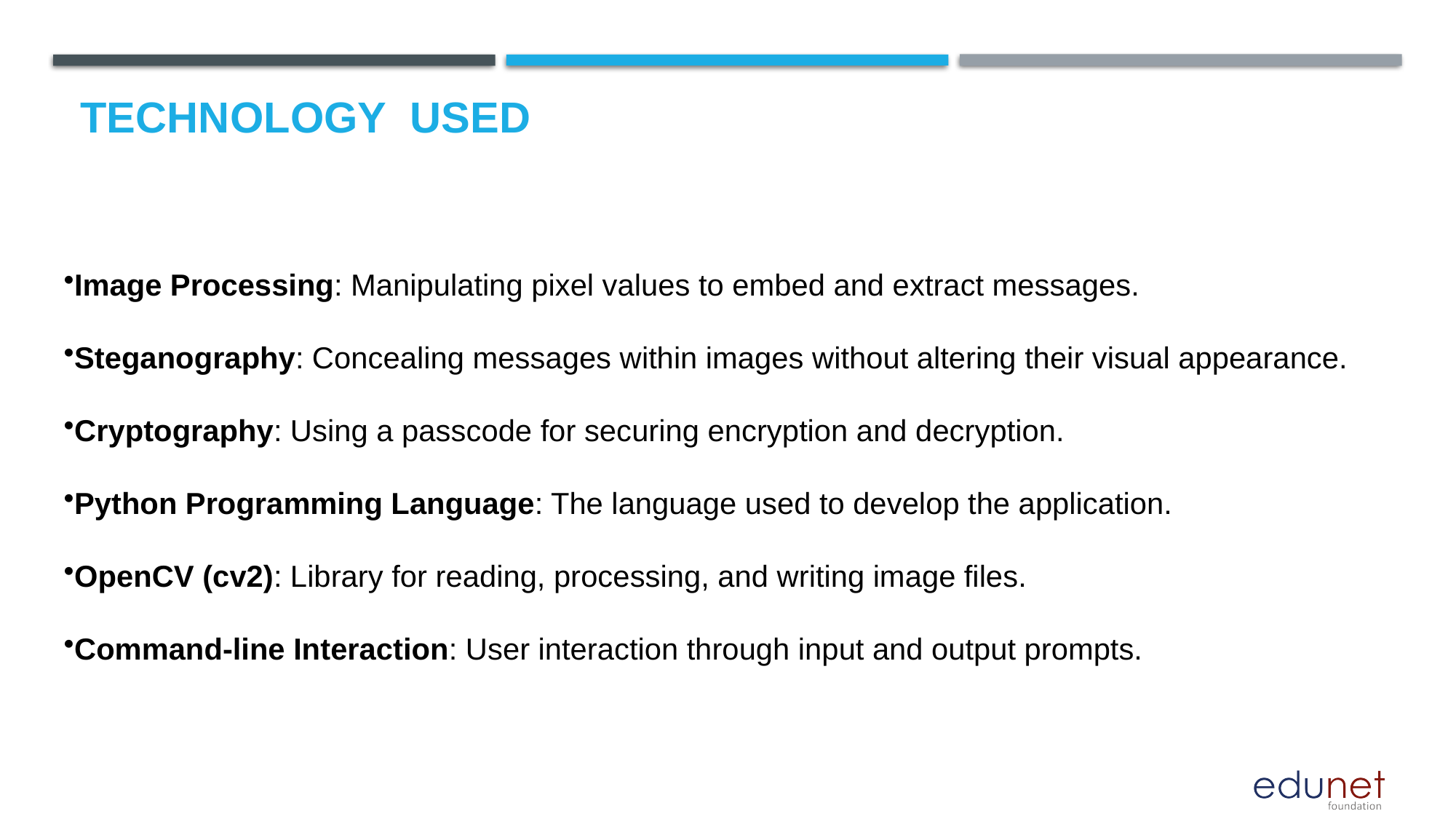

# Technology  used

Image Processing: Manipulating pixel values to embed and extract messages.
Steganography: Concealing messages within images without altering their visual appearance.
Cryptography: Using a passcode for securing encryption and decryption.
Python Programming Language: The language used to develop the application.
OpenCV (cv2): Library for reading, processing, and writing image files.
Command-line Interaction: User interaction through input and output prompts.